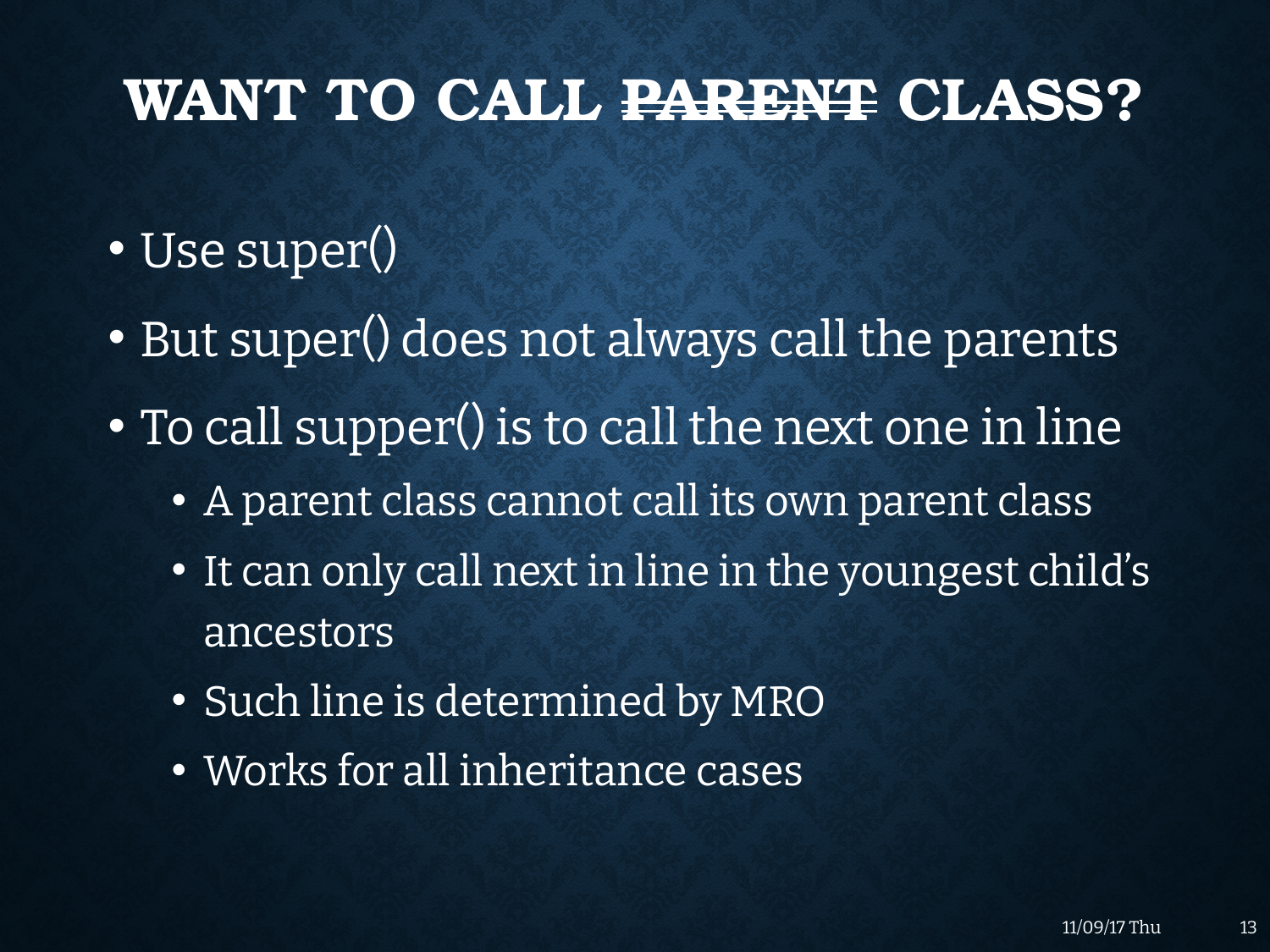

# want to call parent class?
Use super()
But super() does not always call the parents
To call supper() is to call the next one in line
A parent class cannot call its own parent class
It can only call next in line in the youngest child’s ancestors
Such line is determined by MRO
Works for all inheritance cases
11/09/17 Thu
13